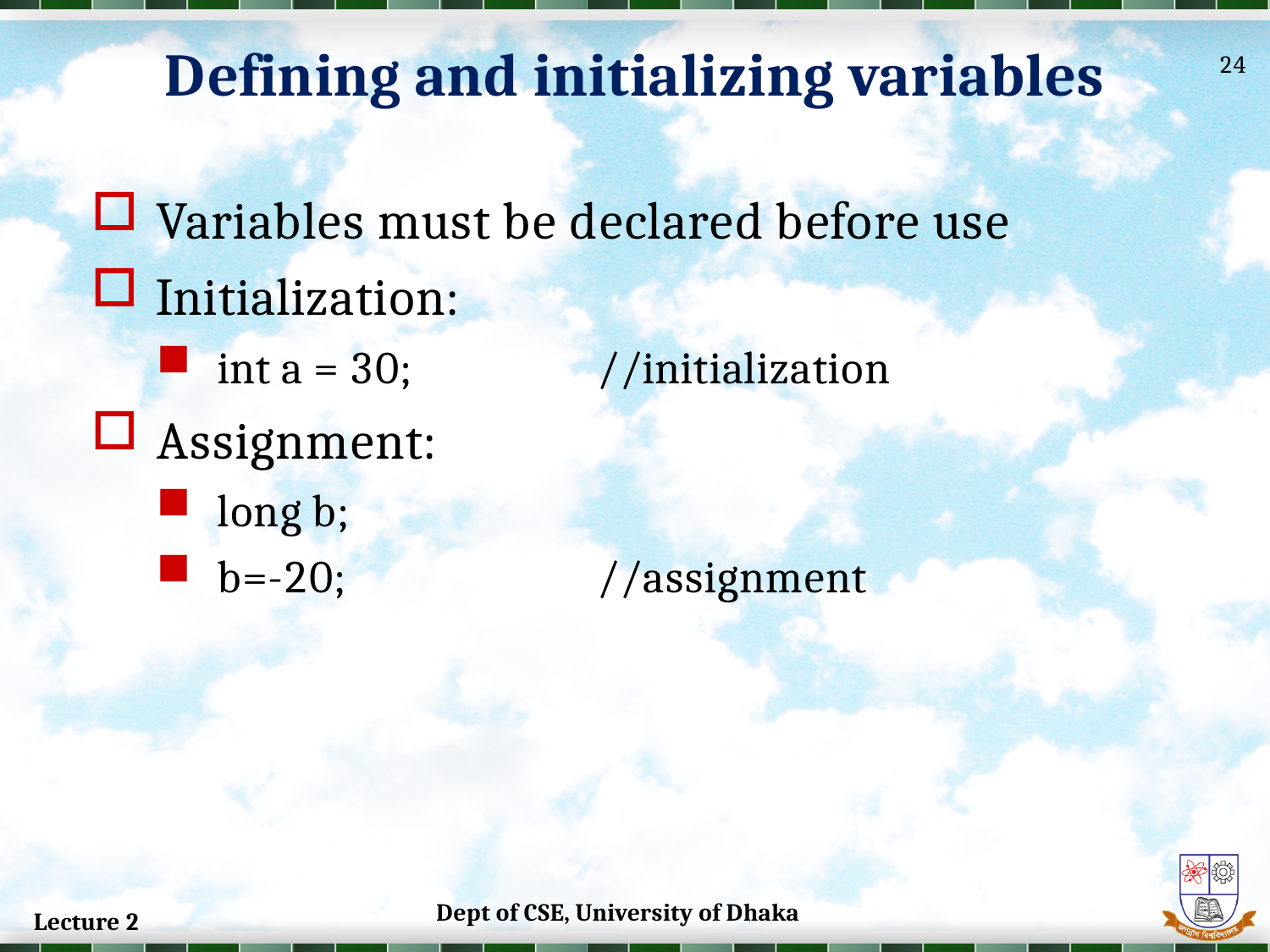

Defining and initializing variables

24
Variables must be declared before use
Initialization:
int a = 30; 		//initialization
Assignment:
long b;
b=-20; 		//assignment

24
Dept of CSE, University of Dhaka